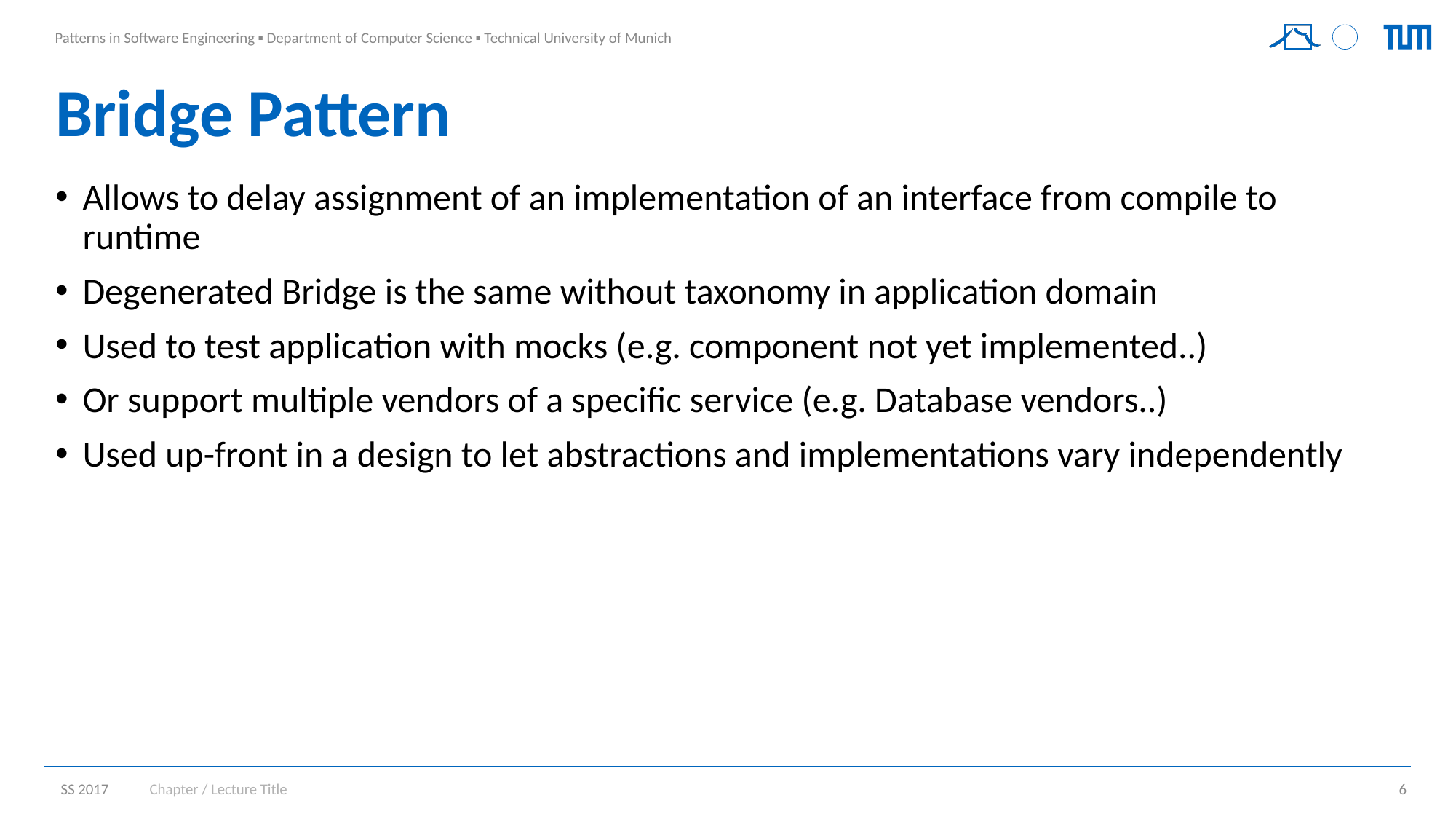

# Bridge Pattern
Allows to delay assignment of an implementation of an interface from compile to runtime
Degenerated Bridge is the same without taxonomy in application domain
Used to test application with mocks (e.g. component not yet implemented..)
Or support multiple vendors of a specific service (e.g. Database vendors..)
Used up-front in a design to let abstractions and implementations vary independently
Chapter / Lecture Title
6
SS 2017